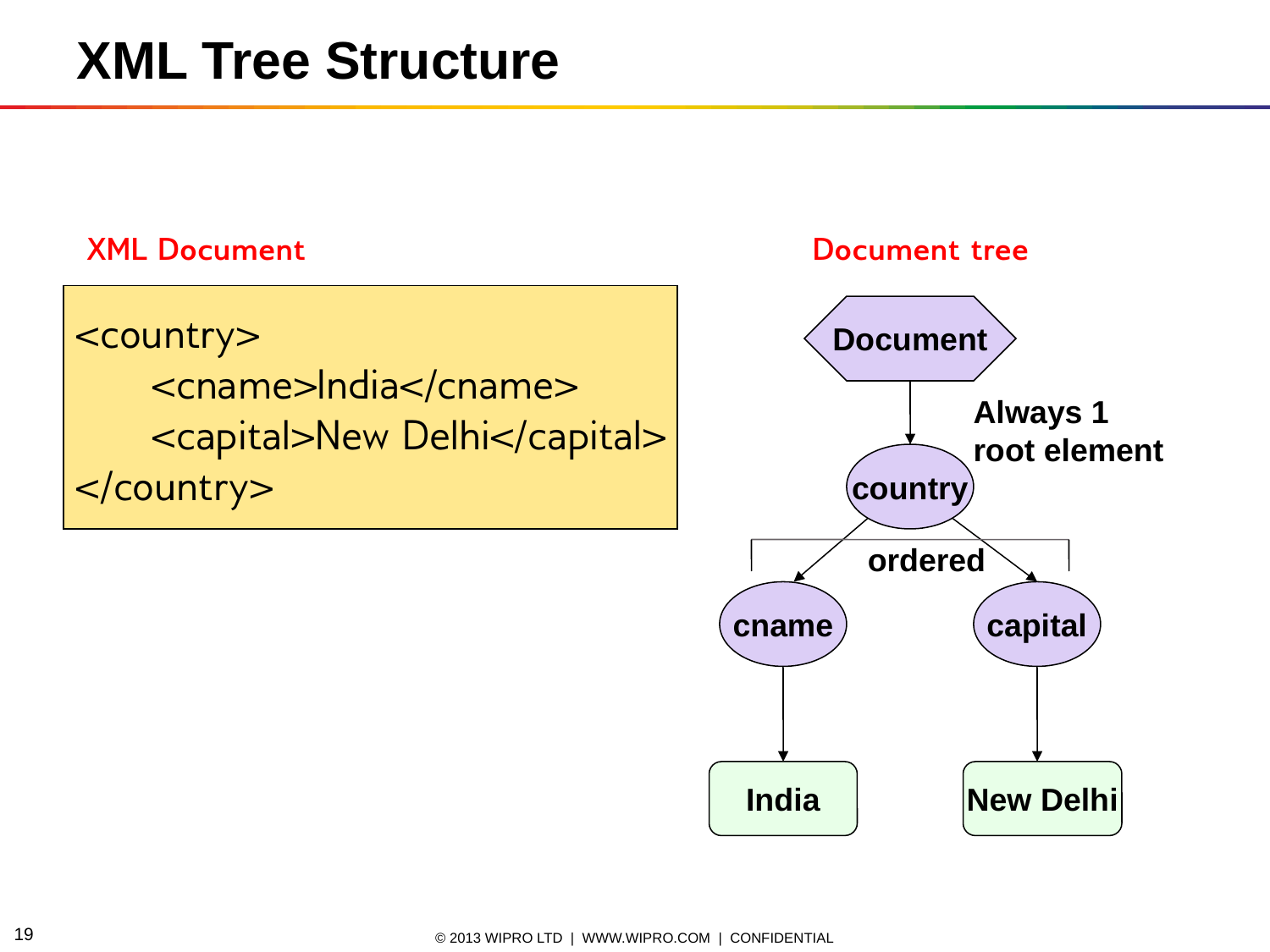

XML Tree Structure
XML Document
Document tree

<country>
      <cname>India</cname>
      <capital>New Delhi</capital>
</country>

Document

Always 1 root element
country

ordered

cname
capital

India
New Delhi